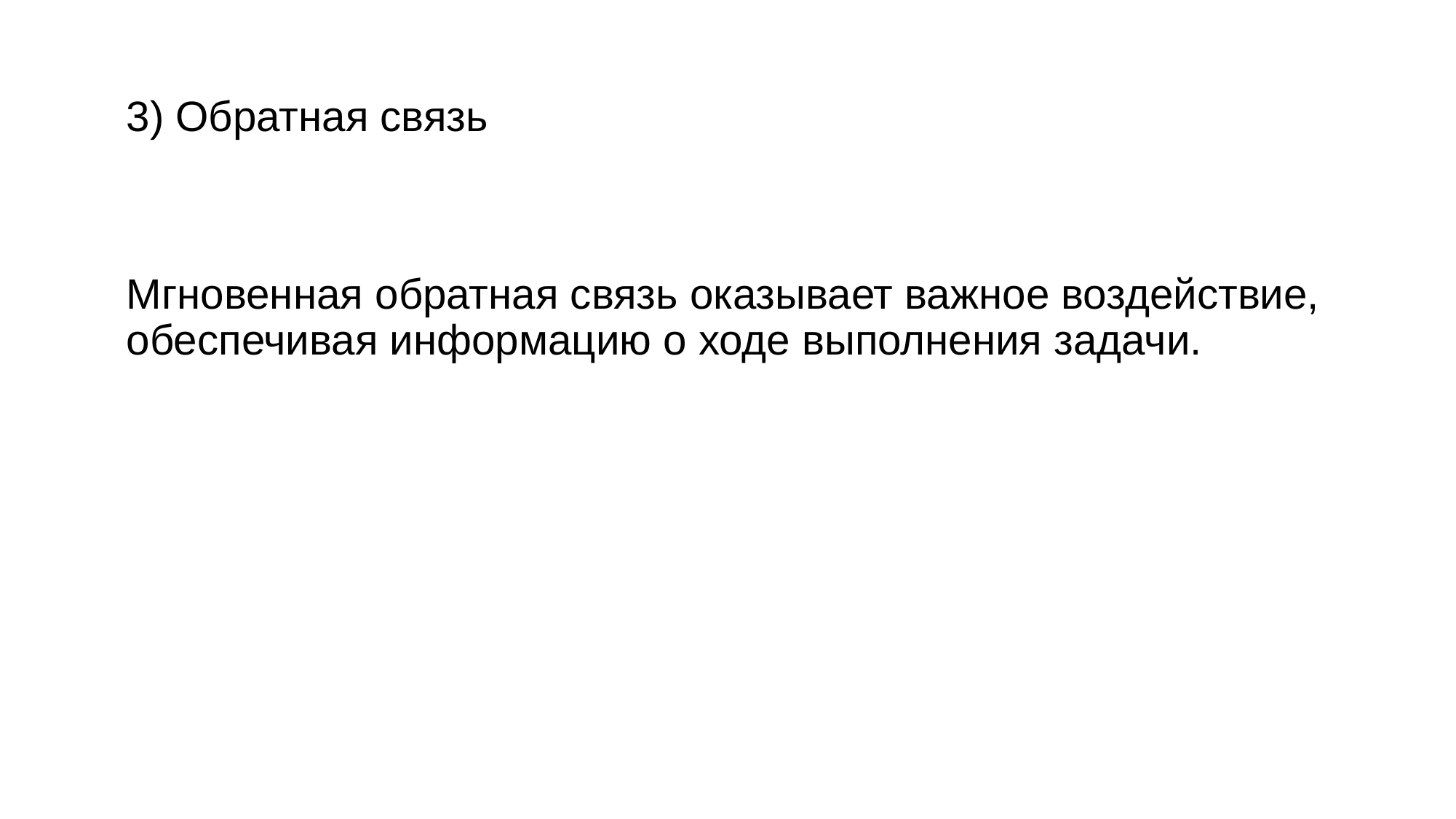

3) Обратная связь
Мгновенная обратная связь оказывает важное воздействие, обеспечивая информацию о ходе выполнения задачи.